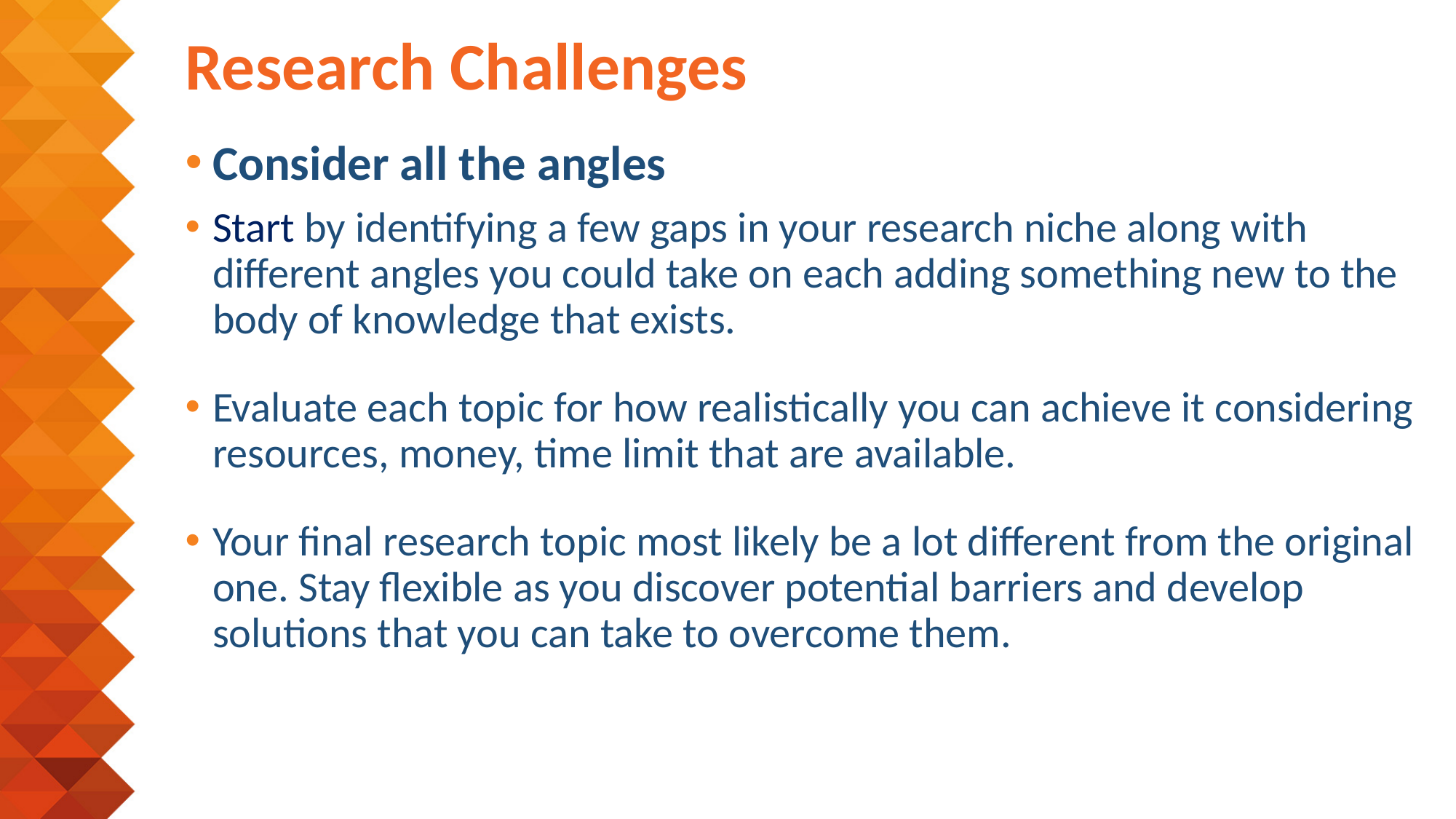

# Research Challenges
Consider all the angles
Start by identifying a few gaps in your research niche along with different angles you could take on each adding something new to the body of knowledge that exists.
Evaluate each topic for how realistically you can achieve it considering resources, money, time limit that are available.
Your final research topic most likely be a lot different from the original one. Stay flexible as you discover potential barriers and develop solutions that you can take to overcome them.